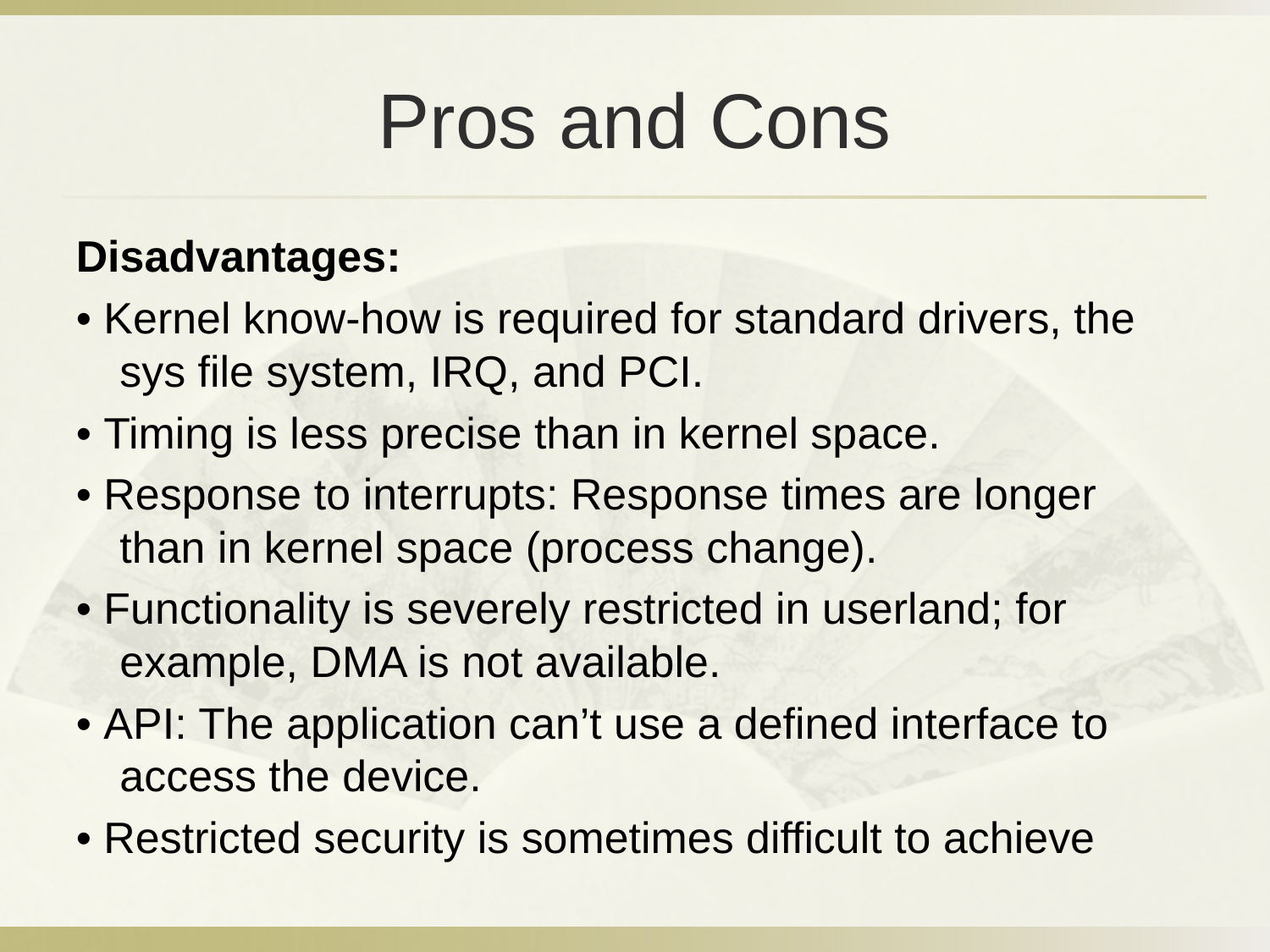

# Pros and Cons
Disadvantages:
• Kernel know-how is required for standard drivers, the sys file system, IRQ, and PCI.
• Timing is less precise than in kernel space.
• Response to interrupts: Response times are longer than in kernel space (process change).
• Functionality is severely restricted in userland; for example, DMA is not available.
• API: The application can’t use a defined interface to access the device.
• Restricted security is sometimes difficult to achieve